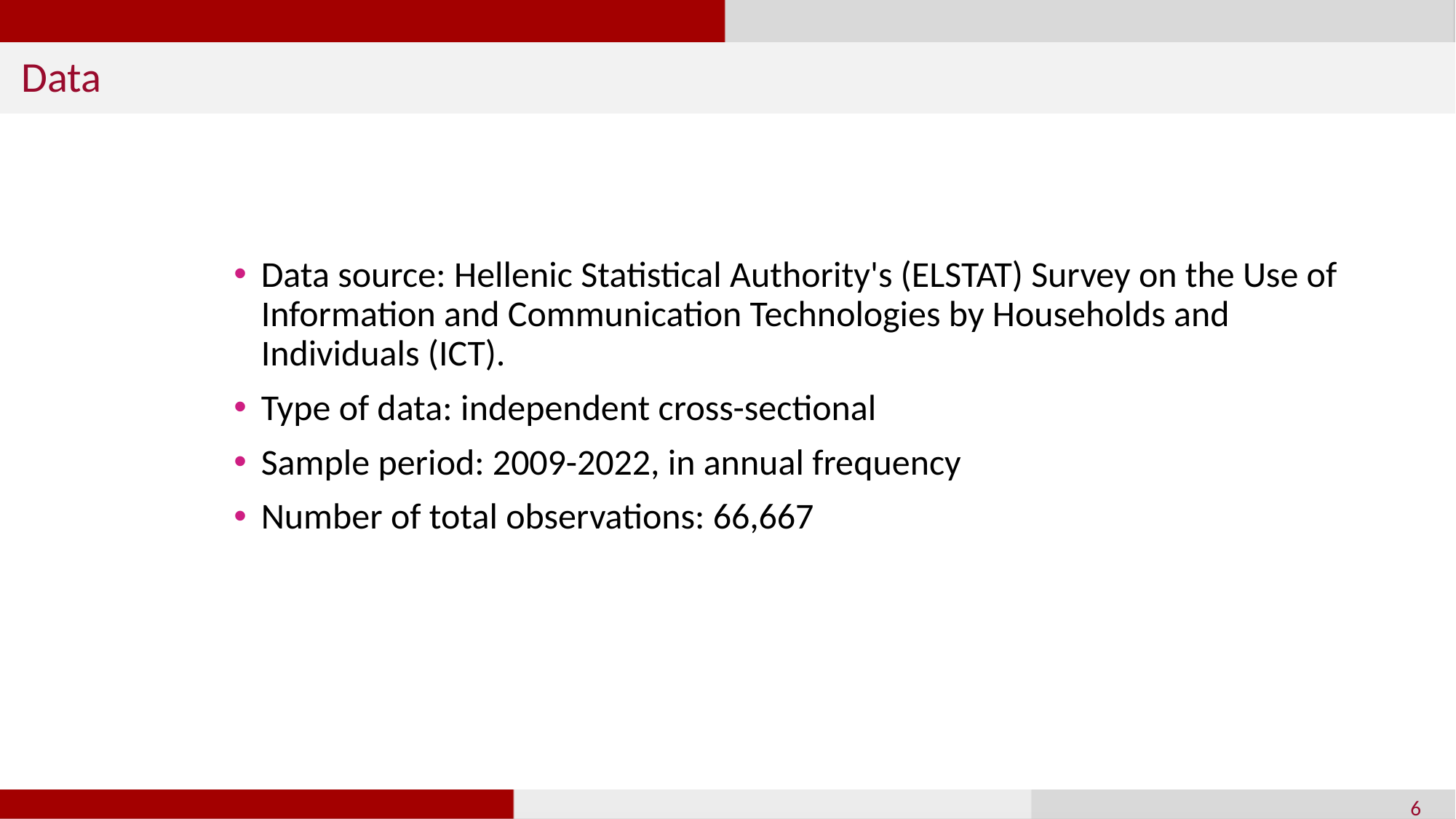

Data
Data source: Hellenic Statistical Authority's (ELSTAT) Survey on the Use of Information and Communication Technologies by Households and Individuals (ICT).
Type of data: independent cross-sectional
Sample period: 2009-2022, in annual frequency
Number of total observations: 66,667

6